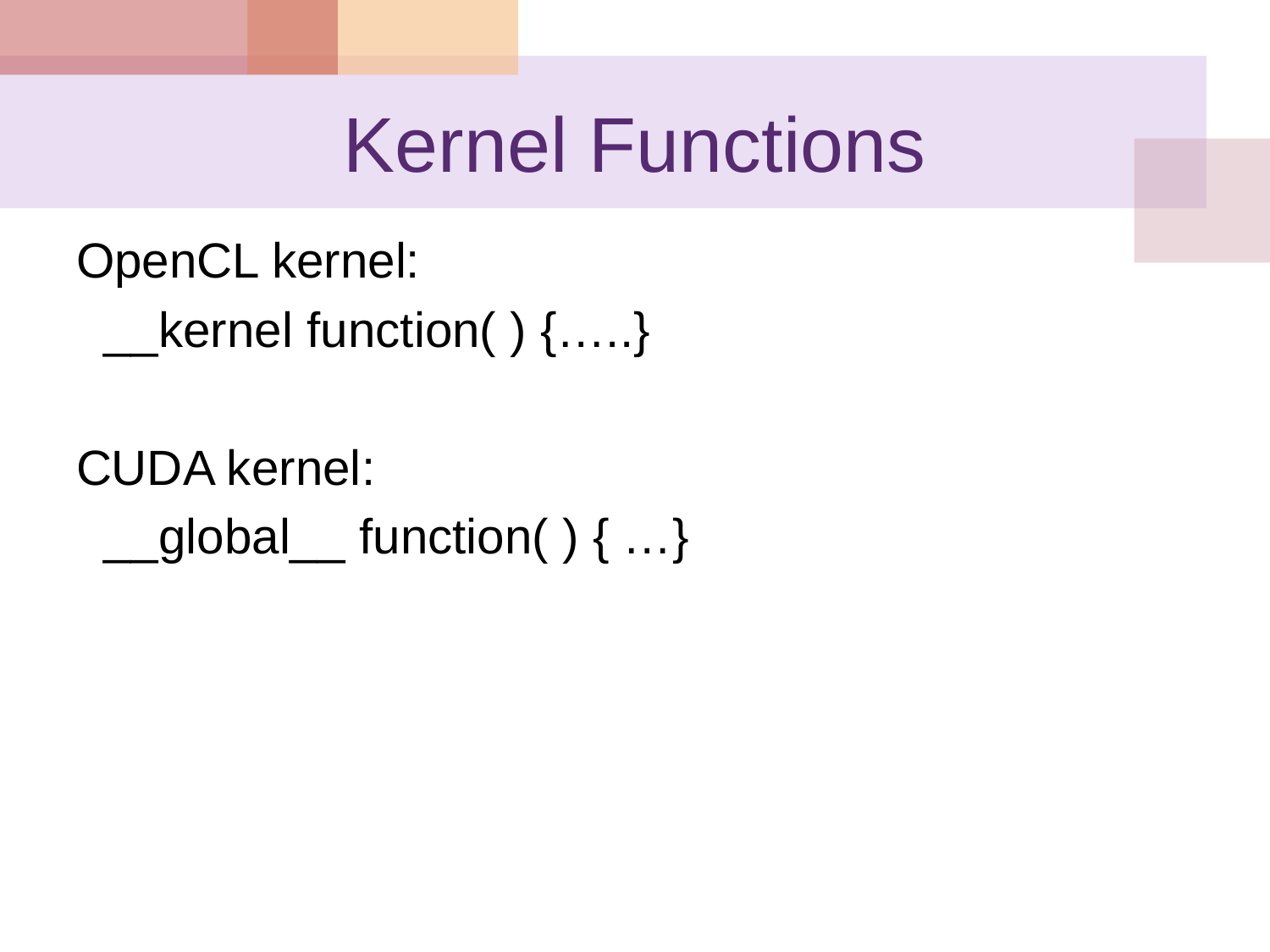

# Kernel Functions
OpenCL kernel:
  __kernel function( ) {…..}

CUDA kernel:
  __global__ function( ) { …}